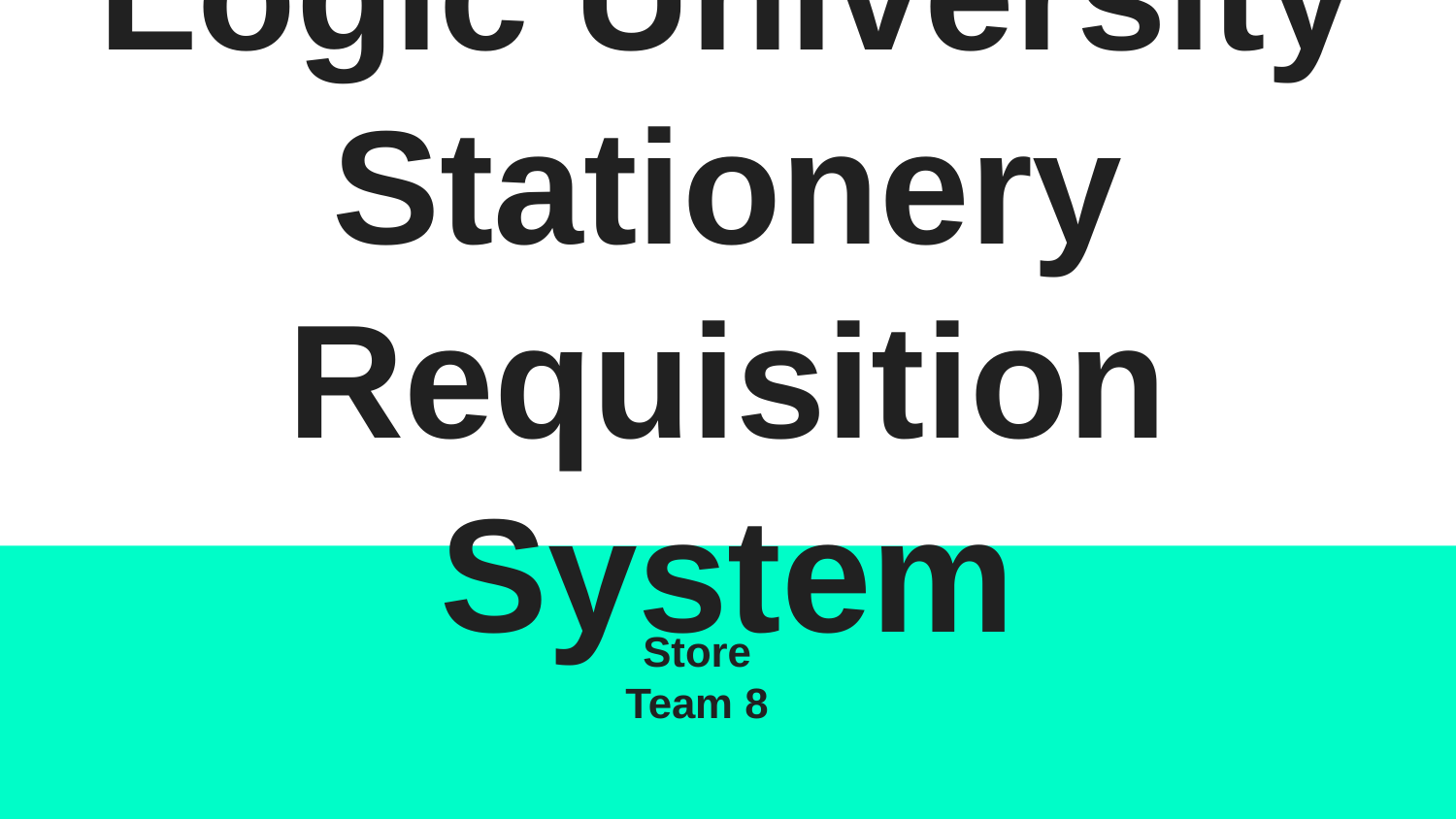

# Logic University Stationery Requisition System
Store
Team 8